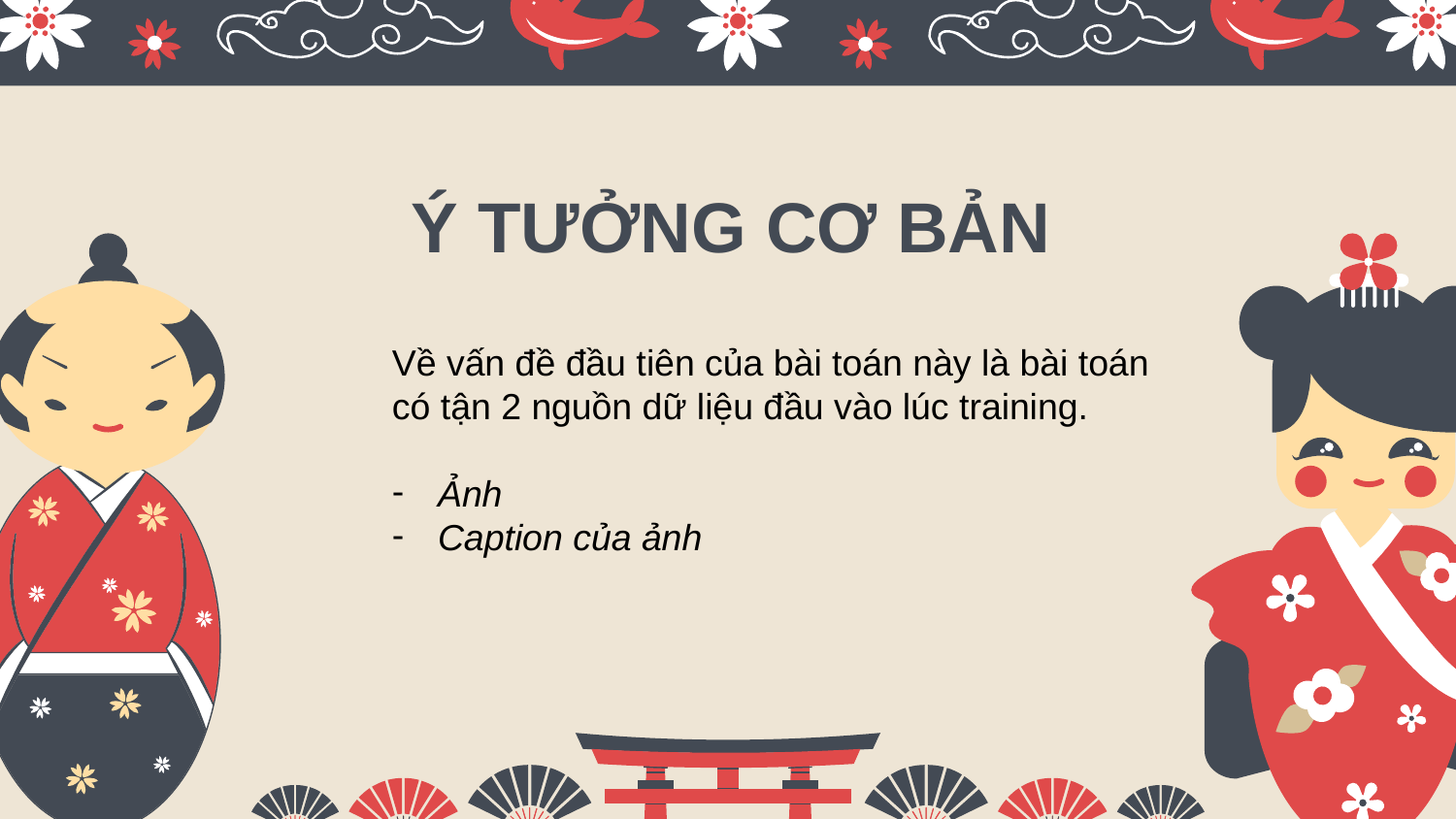

Ý TƯỞNG CƠ BẢN

Về vấn đề đầu tiên của bài toán này là bài toán có tận 2 nguồn dữ liệu đầu vào lúc training.

Ảnh
Caption của ảnh